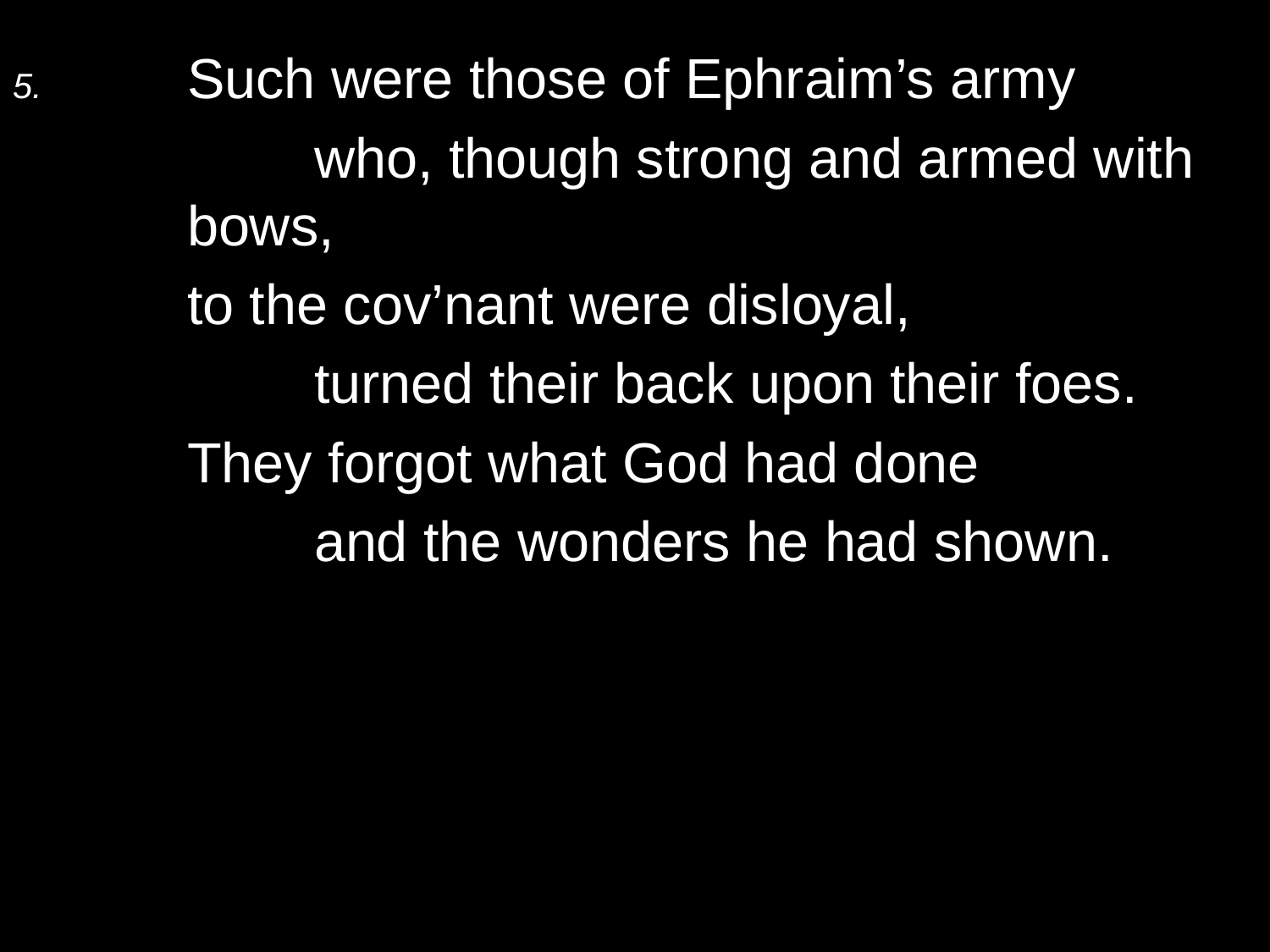

5.	Such were those of Ephraim’s army
		who, though strong and armed with bows,
	to the cov’nant were disloyal,
		turned their back upon their foes.
	They forgot what God had done
		and the wonders he had shown.